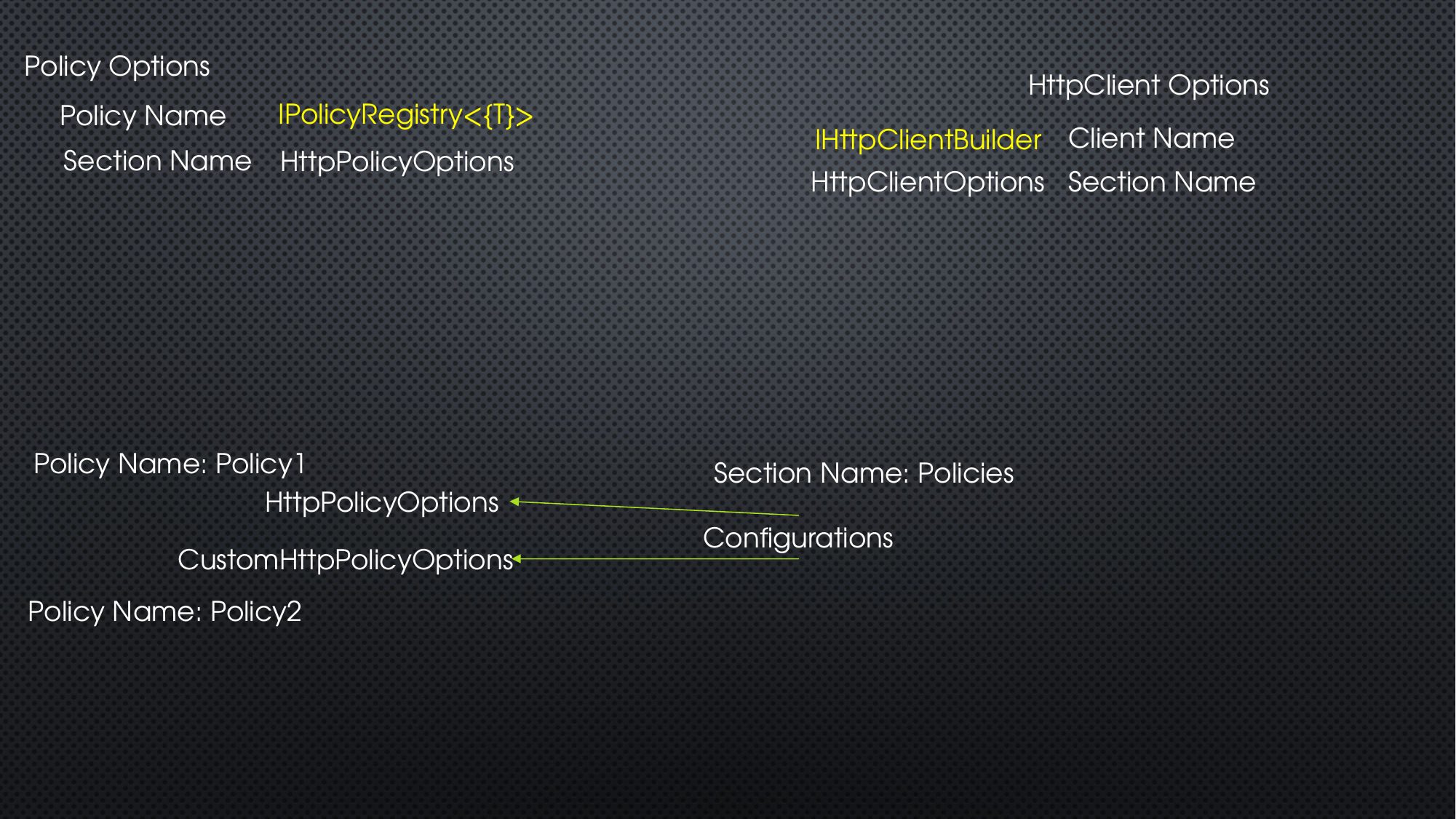

Policy Options
HttpClient Options
IPolicyRegistry<{T}>
Policy Name
Client Name
IHttpClientBuilder
Section Name
HttpPolicyOptions
HttpClientOptions
Section Name
Policy Name: Policy1
Section Name: Policies
HttpPolicyOptions
Configurations
CustomHttpPolicyOptions
Policy Name: Policy2